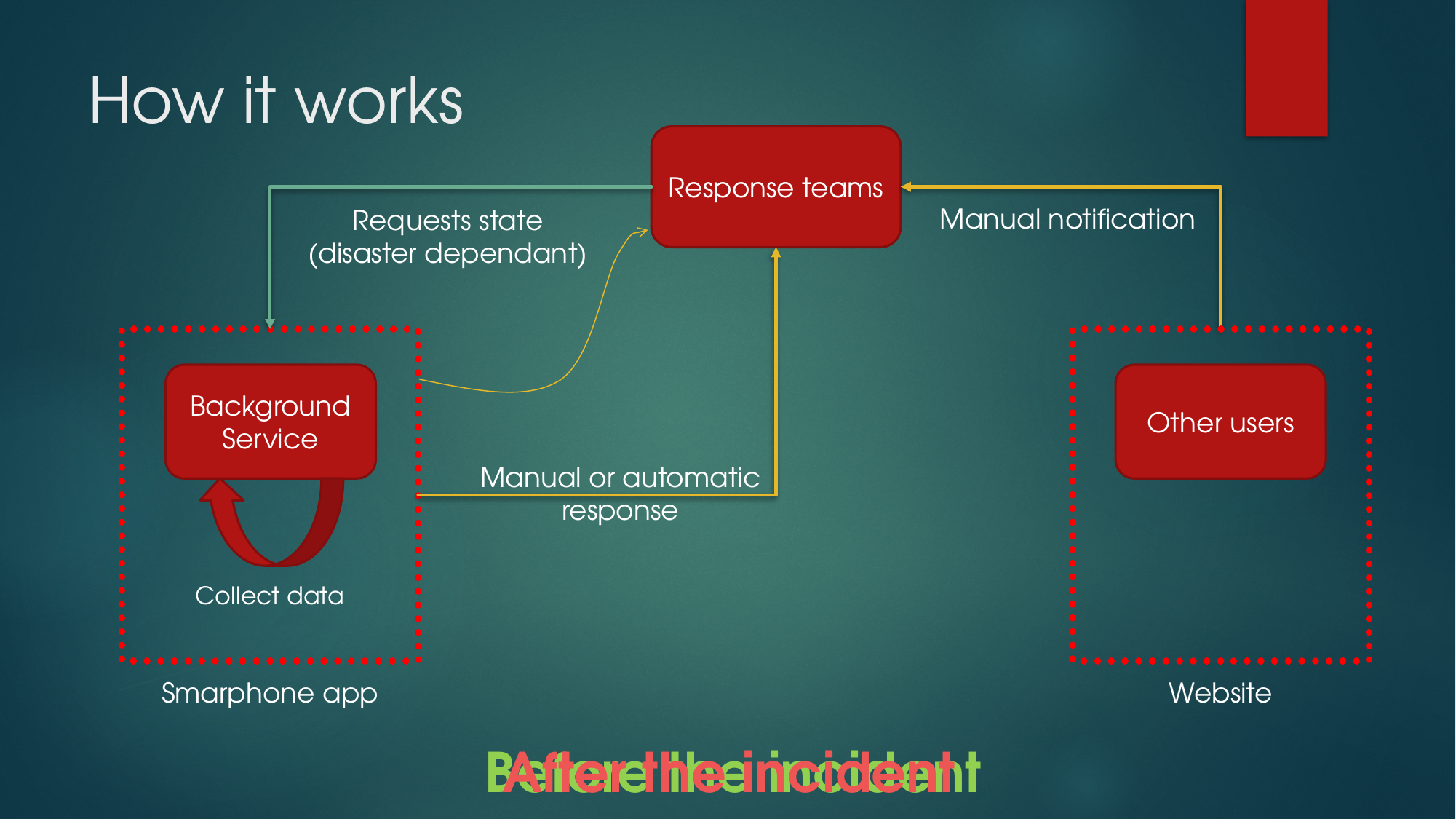

# How it works
Response teams
Requests state
(disaster dependant)
Manual notification

Manual or automatic response

Background Service

Collect data
Smarphone app

Website
Other users
Before the incident
After the incident